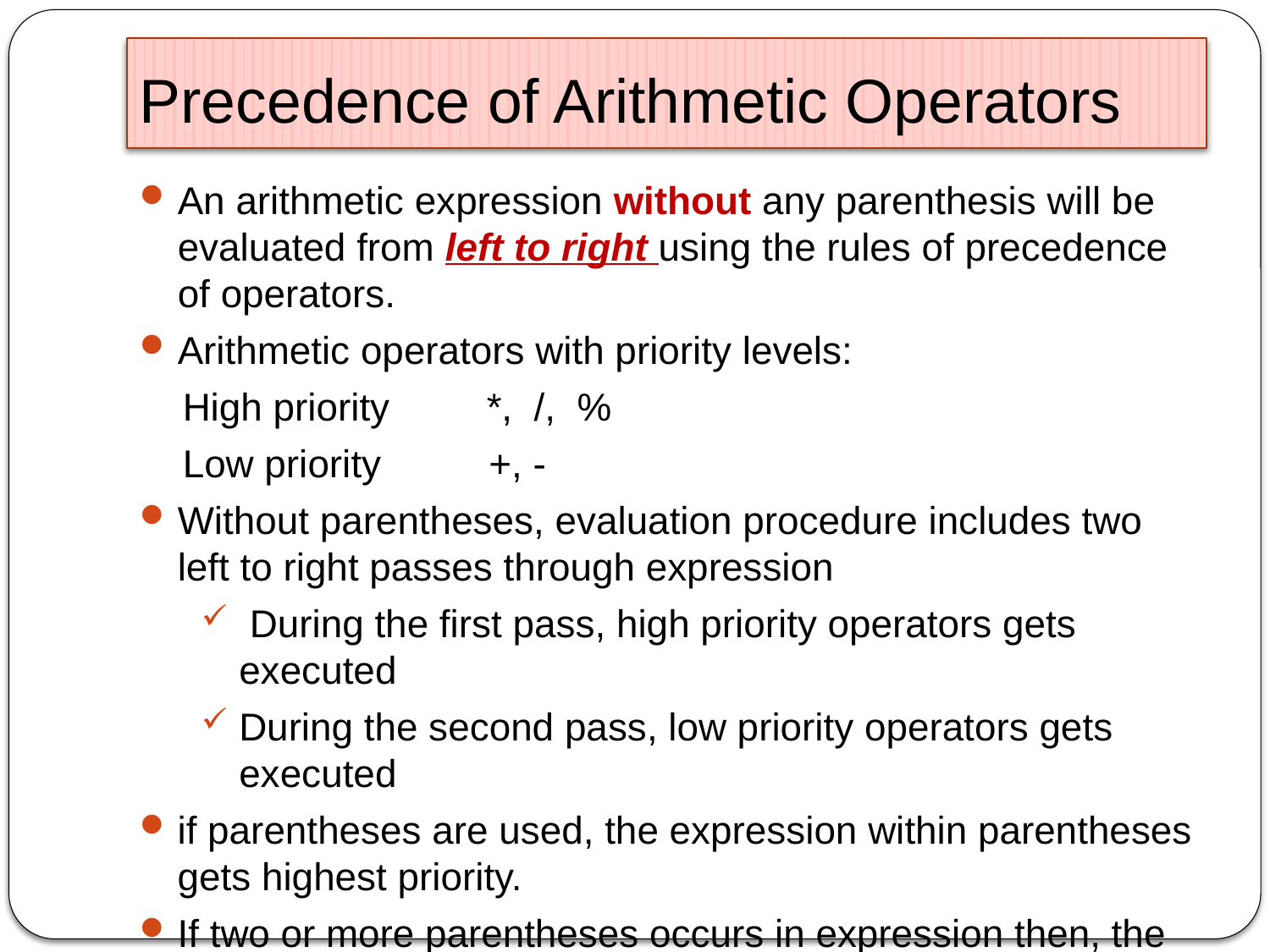

# Precedence of Arithmetic Operators
An arithmetic expression without any parenthesis will be evaluated from left to right using the rules of precedence of operators.
Arithmetic operators with priority levels:
    High priority         *,  /,  %
    Low priority          +, -
Without parentheses, evaluation procedure includes two left to right passes through expression
 During the first pass, high priority operators gets executed
During the second pass, low priority operators gets executed
if parentheses are used, the expression within parentheses gets highest priority.
If two or more parentheses occurs in expression then, the left most parentheses in an expression gets evaluated first.
     ex:    result = (a+b) * (c/d)